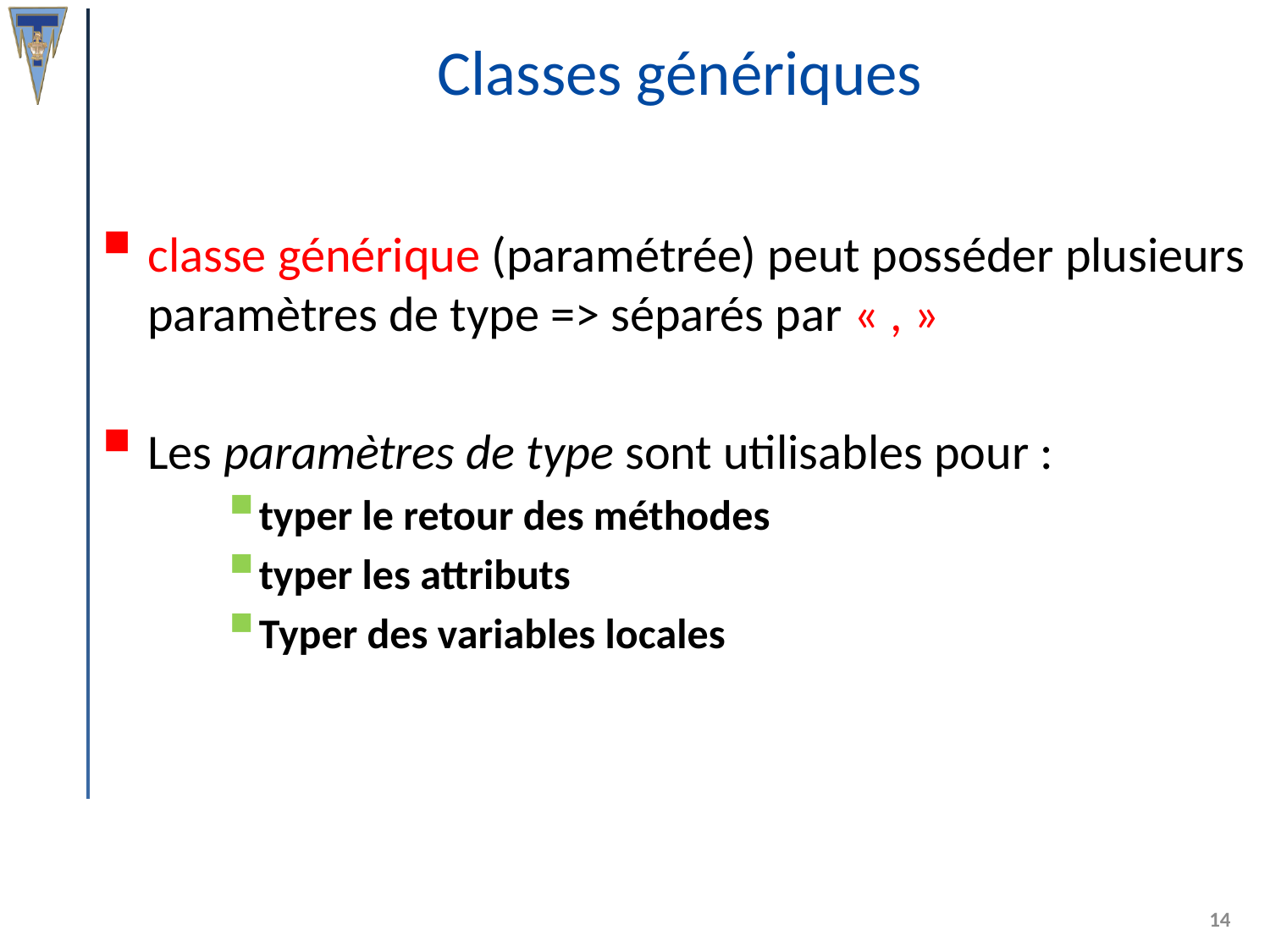

# Classes génériques
classe générique (paramétrée) peut posséder plusieurs paramètres de type => séparés par « , »

Les paramètres de type sont utilisables pour :
typer le retour des méthodes
typer les attributs
Typer des variables locales
14